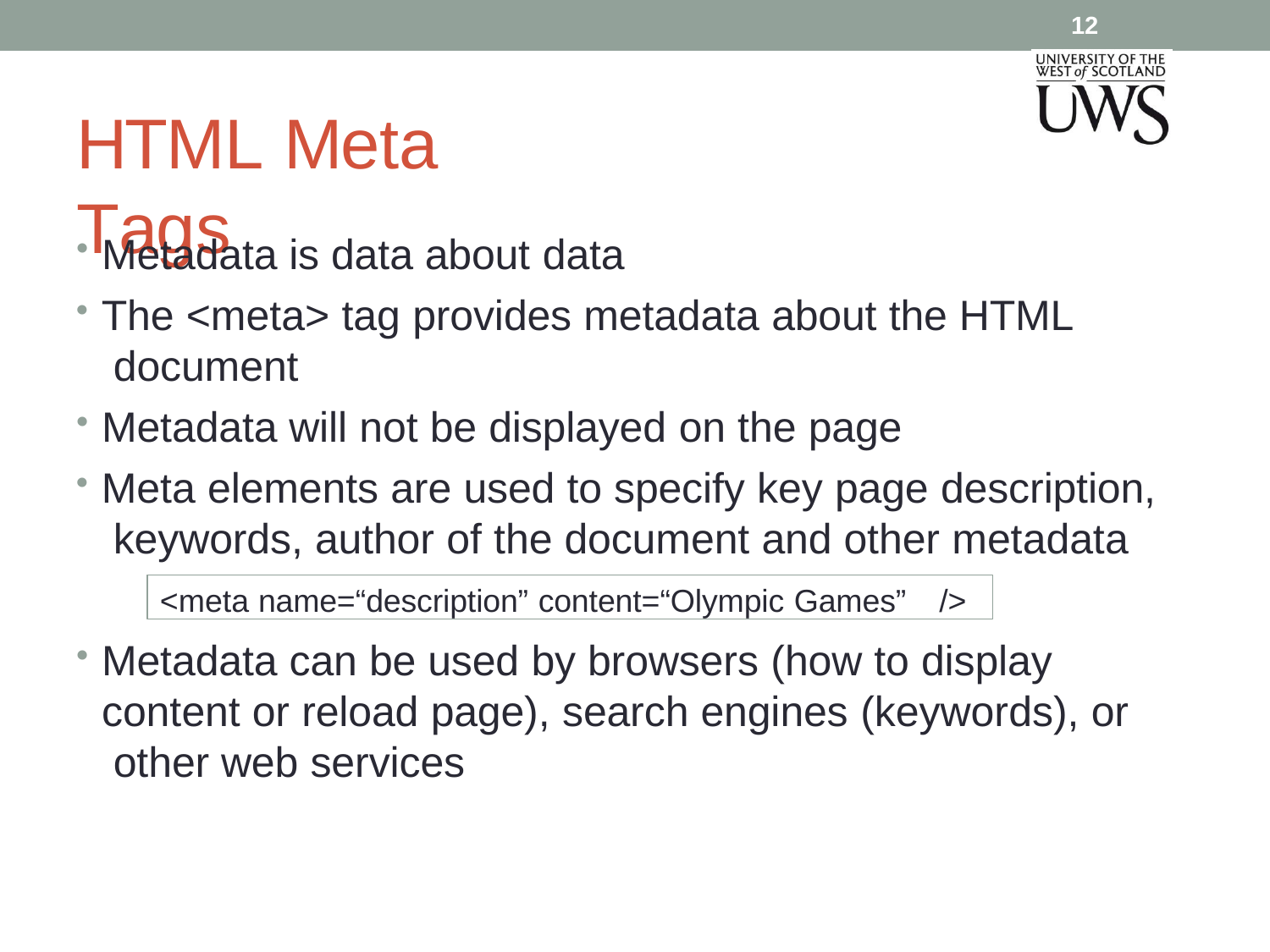

12
# HTML Meta Tags
Metadata is data about data
The <meta> tag provides metadata about the HTML  document
Metadata will not be displayed on the page
Meta elements are used to specify key page description,  keywords, author of the document and other metadata
<meta name=“description” content=“Olympic Games”	/>
Metadata can be used by browsers (how to display  content or reload page), search engines (keywords), or  other web services